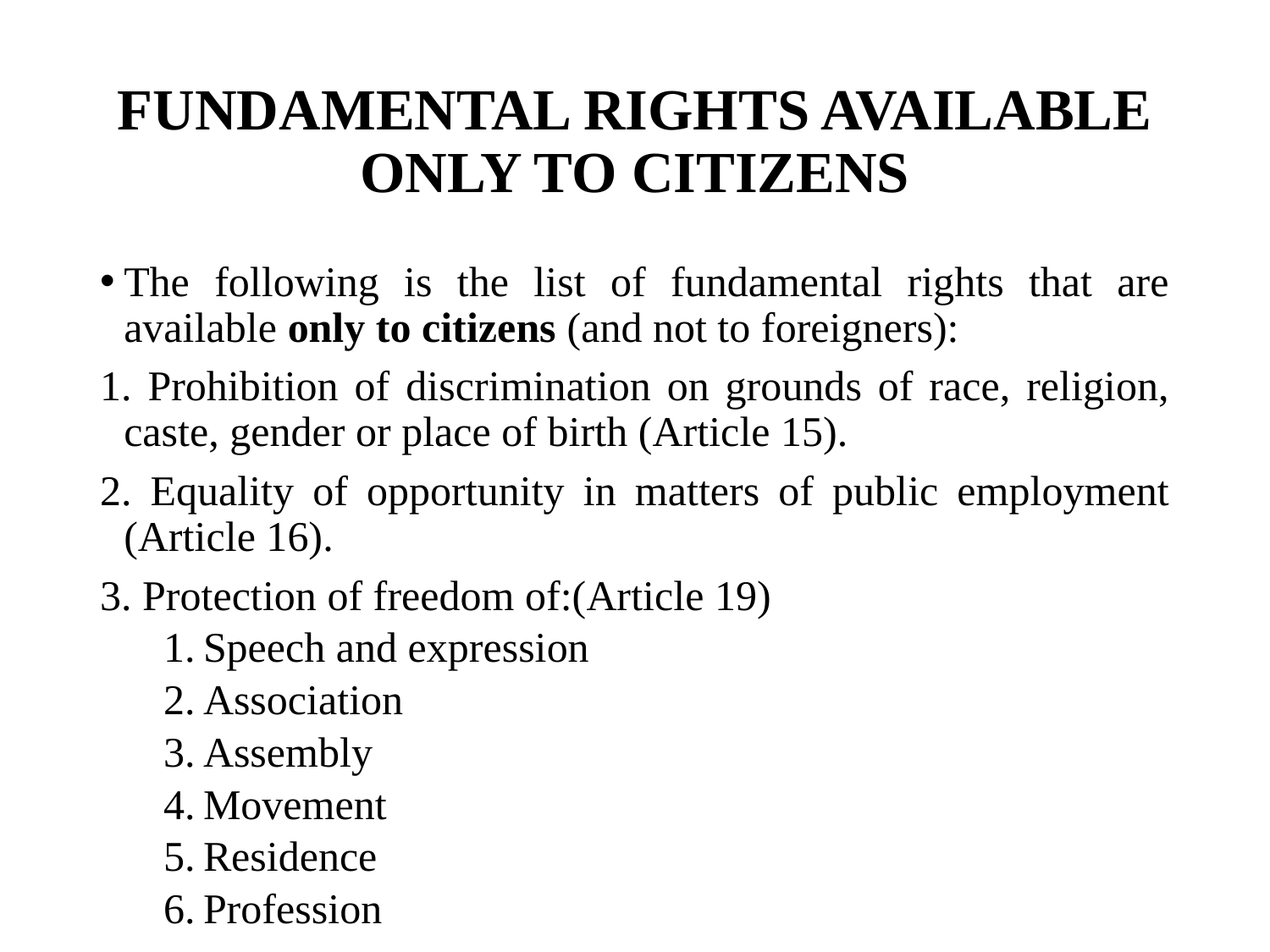

# FUNDAMENTAL RIGHTS AVAILABLE ONLY TO CITIZENS
The following is the list of fundamental rights that are available only to citizens (and not to foreigners):
 Prohibition of discrimination on grounds of race, religion, caste, gender or place of birth (Article 15).
 Equality of opportunity in matters of public employment (Article 16).
 Protection of freedom of:(Article 19)
Speech and expression
Association
Assembly
Movement
Residence
Profession